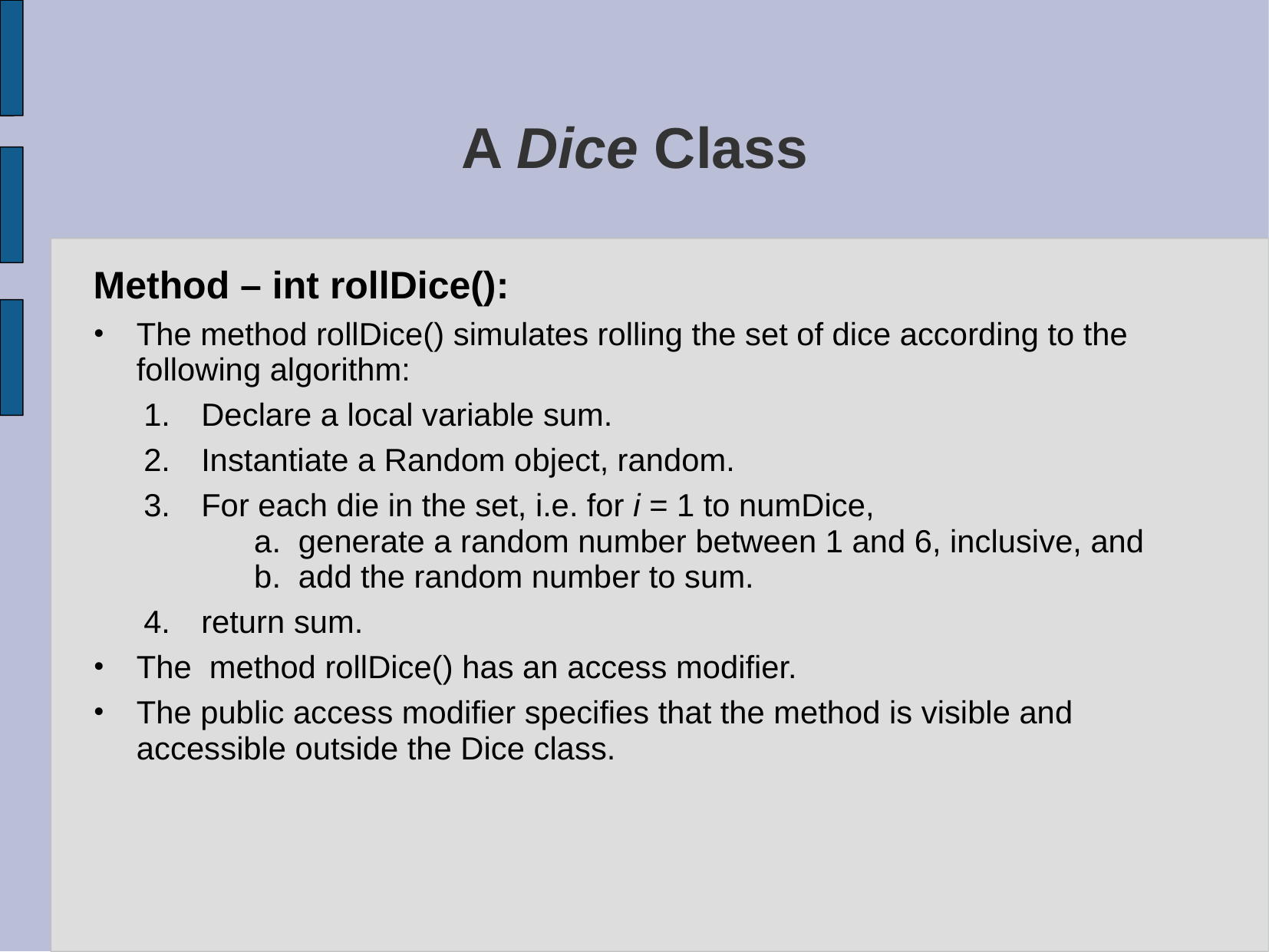

# A Dice Class
Method – int rollDice():
The method rollDice() simulates rolling the set of dice according to the following algorithm:
Declare a local variable sum.
Instantiate a Random object, random.
For each die in the set, i.e. for i = 1 to numDice,
      a.  generate a random number between 1 and 6, inclusive, and
      b.  add the random number to sum.
return sum.
The  method rollDice() has an access modifier.
The public access modifier specifies that the method is visible and accessible outside the Dice class.